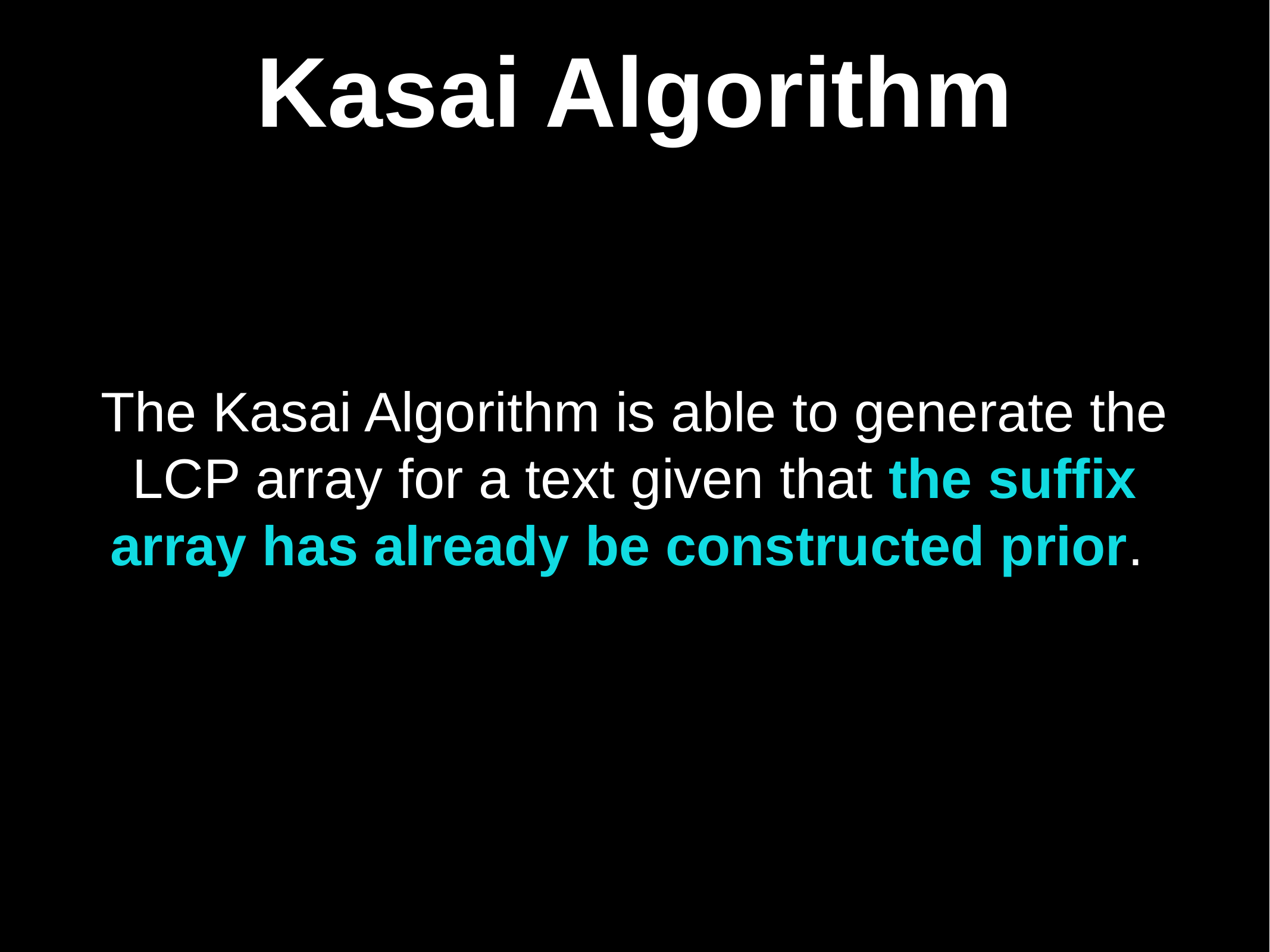

# Kasai Algorithm
The Kasai Algorithm is able to generate the LCP array for a text given that the suffix array has already be constructed prior.